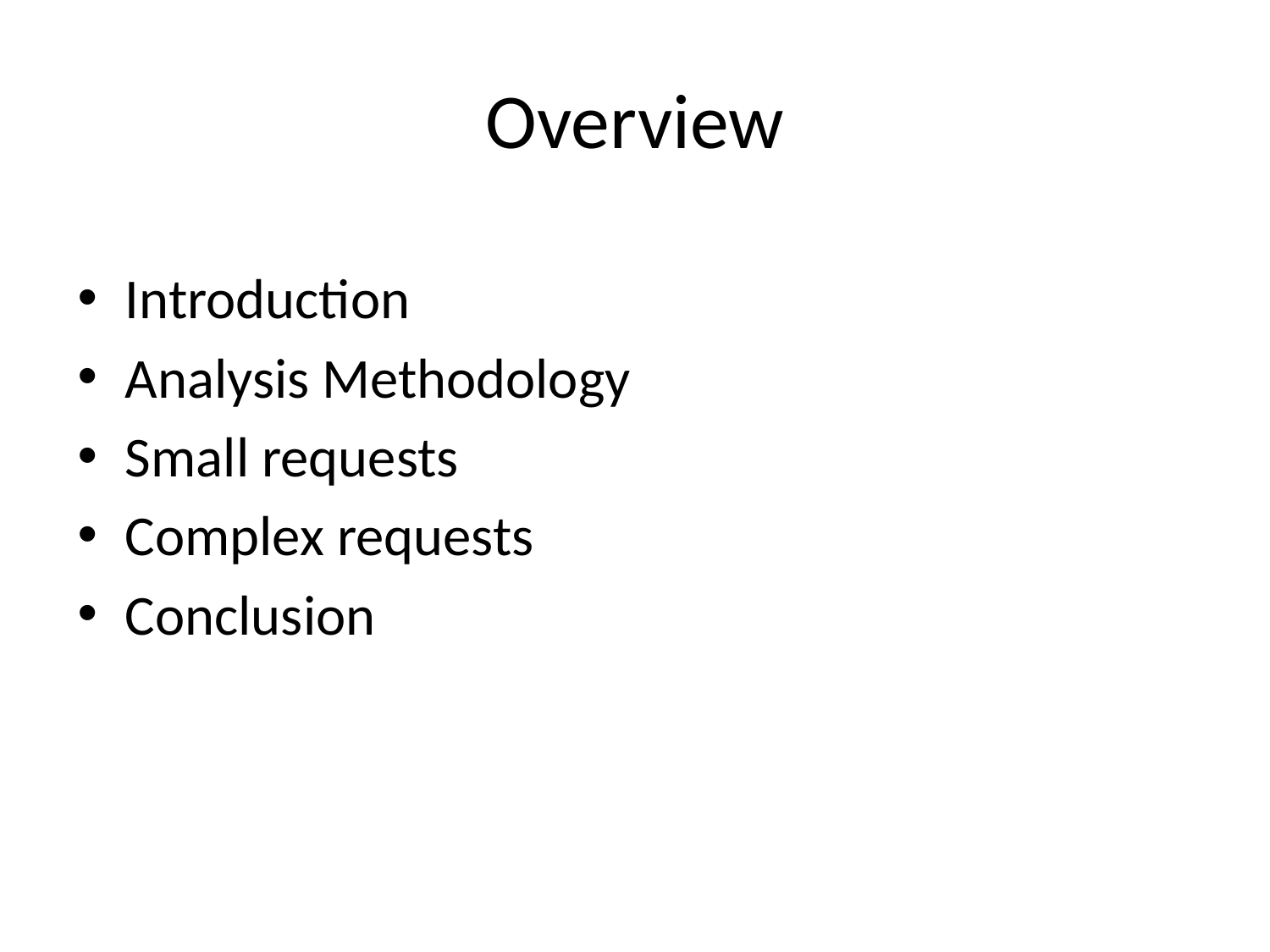

# Overview
Introduction
Analysis Methodology
Small requests
Complex requests
Conclusion